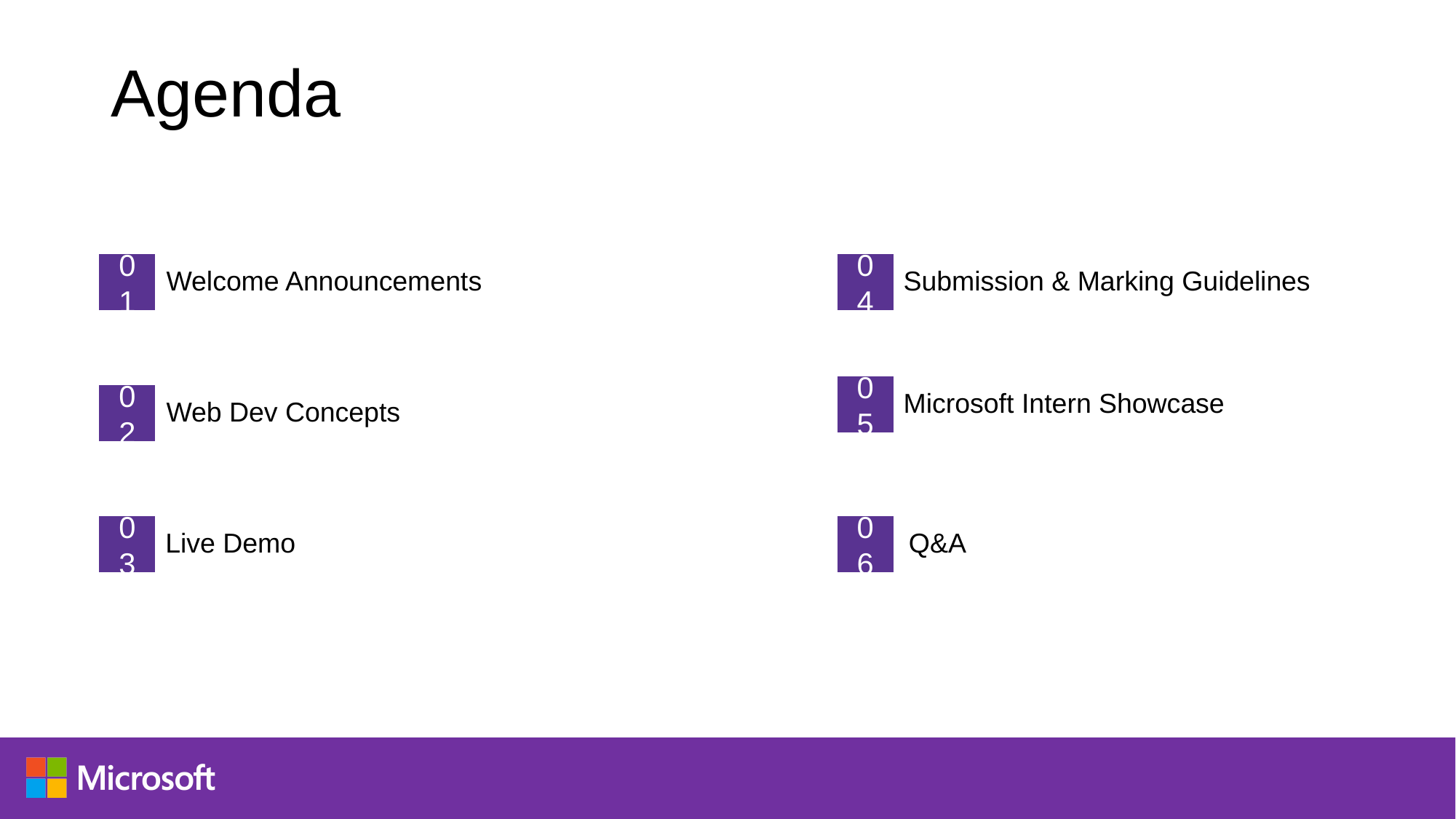

# Agenda
Welcome Announcements
Submission & Marking Guidelines
01
04
Microsoft Intern Showcase
Web Dev Concepts
05
02
Live Demo
Q&A
03
06